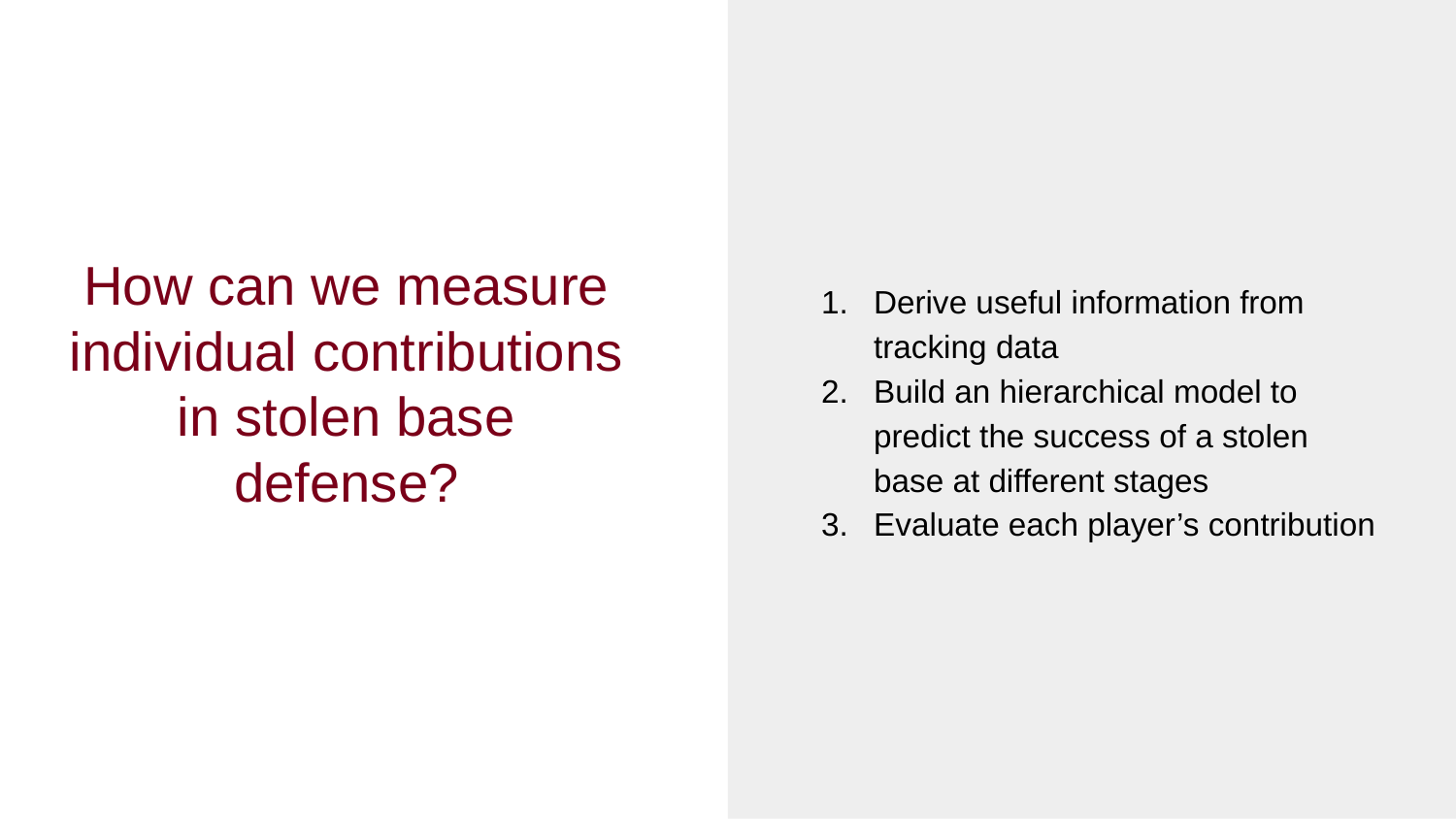

Derive useful information from tracking data
Build an hierarchical model to predict the success of a stolen base at different stages
Evaluate each player’s contribution
# How can we measure individual contributions in stolen base defense?